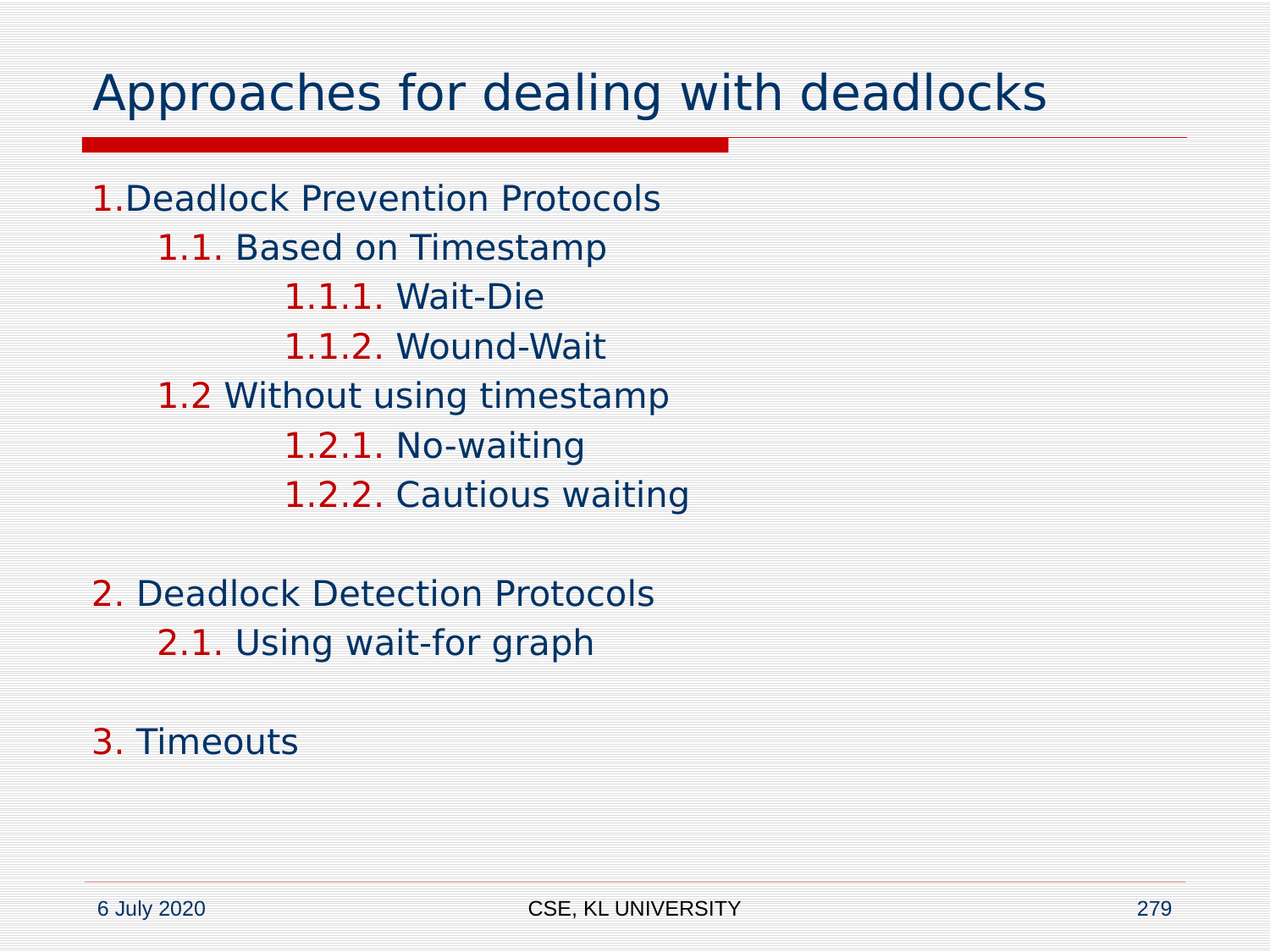

# Approaches for dealing with deadlocks
1.Deadlock Prevention Protocols
	1.1. Based on Timestamp
		1.1.1. Wait-Die
		1.1.2. Wound-Wait
	1.2 Without using timestamp
		1.2.1. No-waiting
		1.2.2. Cautious waiting

2. Deadlock Detection Protocols
	2.1. Using wait-for graph

3. Timeouts
CSE, KL UNIVERSITY
279
6 July 2020